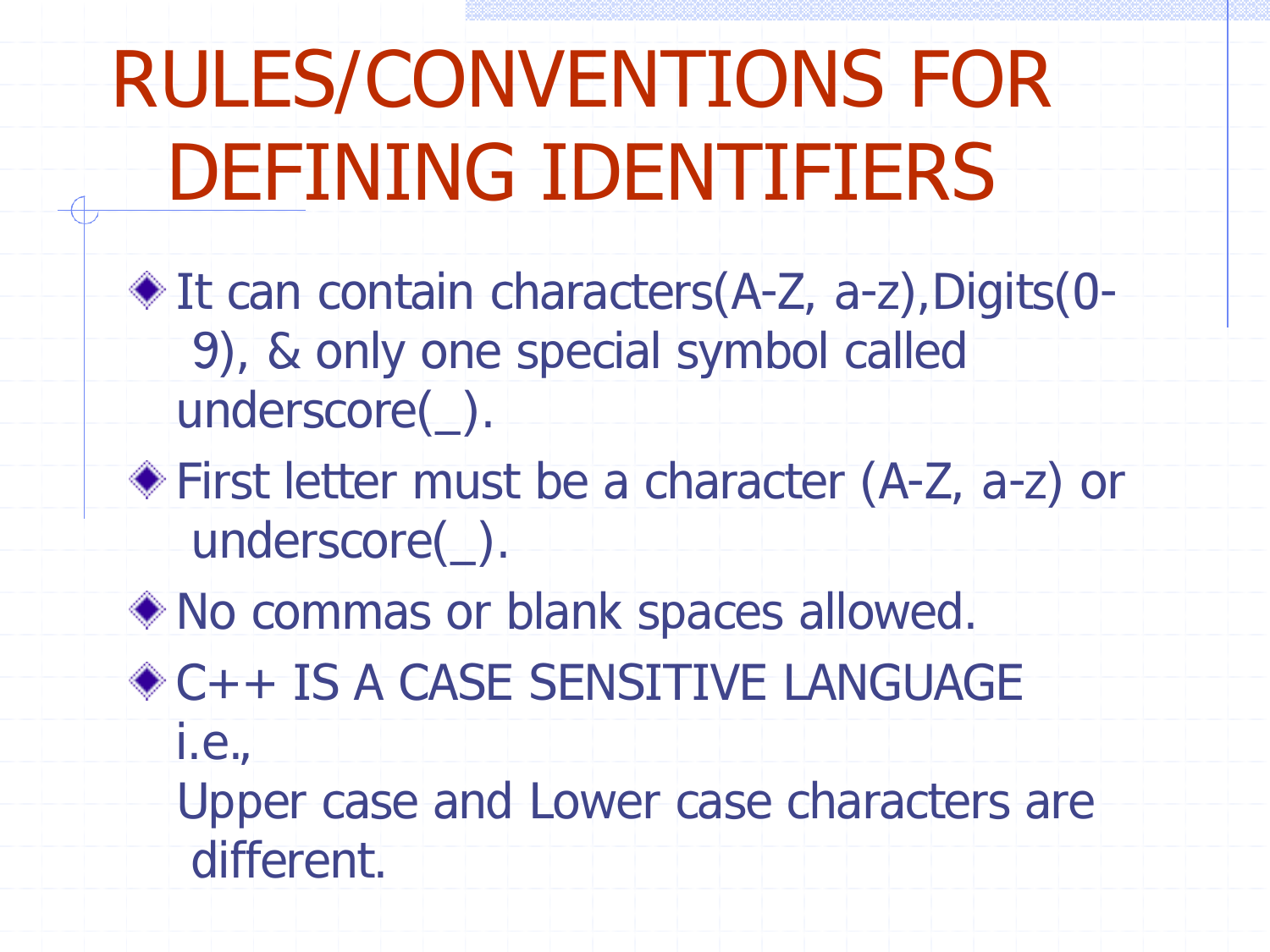

# RULES/CONVENTIONS FOR

DEFINING IDENTIFIERS

It can contain characters(A-Z, a-z),Digits(0-  9), & only one special symbol called  underscore(_).
First letter must be a character (A-Z, a-z) or  underscore(_).
No commas or blank spaces allowed.
C++ IS A CASE SENSITIVE LANGUAGE	i.e.,
Upper case and Lower case characters are  different.